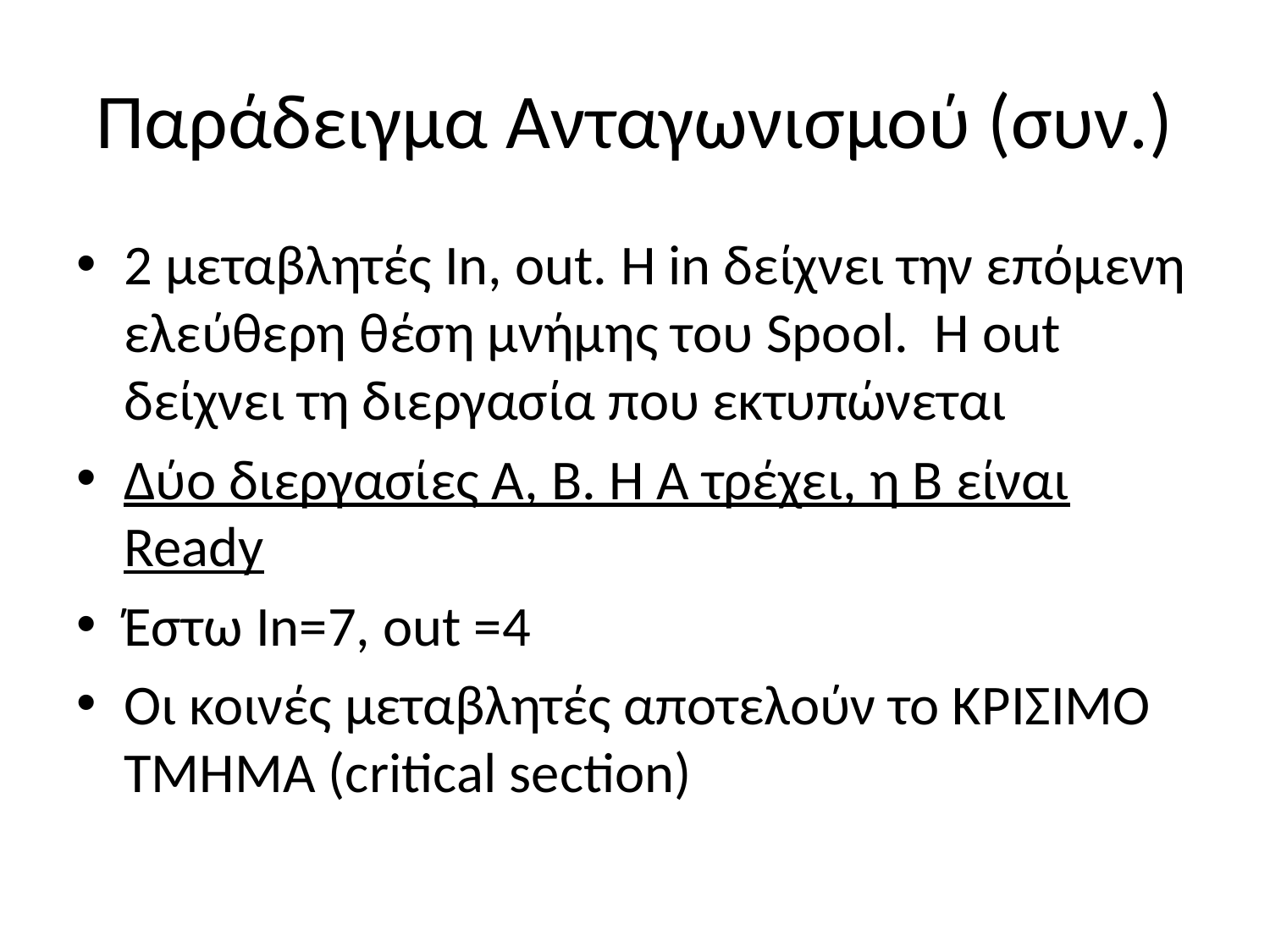

# Παράδειγμα Ανταγωνισμού (συν.)
2 μεταβλητές In, out. Η in δείχνει την επόμενη ελεύθερη θέση μνήμης του Spool.  Η out δείχνει τη διεργασία που εκτυπώνεται
Δύο διεργασίες Α, Β. Η Α τρέχει, η Β είναι Ready
Έστω In=7, out =4
Οι κοινές μεταβλητές αποτελούν το ΚΡΙΣΙΜΟ ΤΜΗΜΑ (critical section)